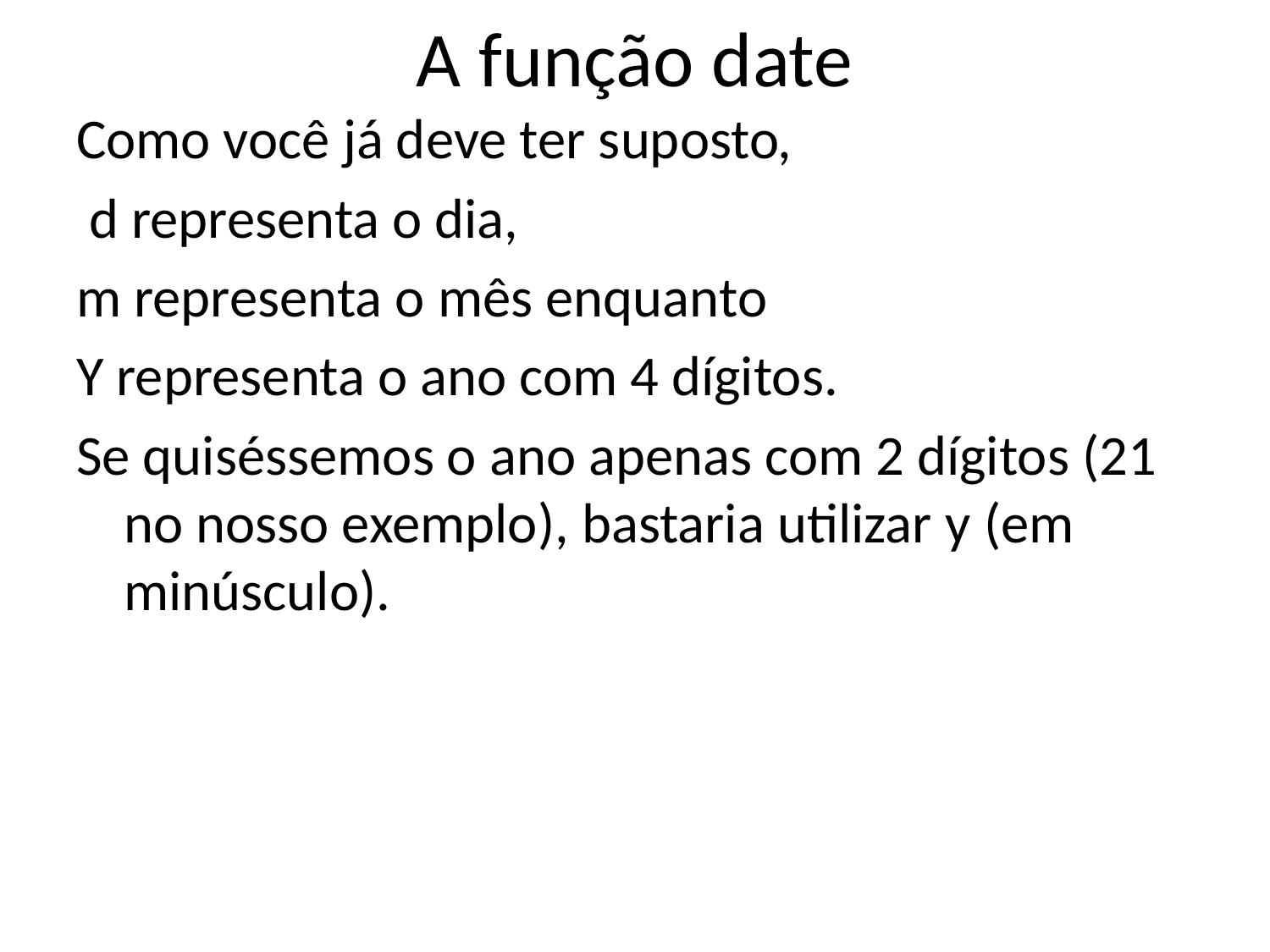

# A função date
Como você já deve ter suposto,
 d representa o dia,
m representa o mês enquanto
Y representa o ano com 4 dígitos.
Se quiséssemos o ano apenas com 2 dígitos (21 no nosso exemplo), bastaria utilizar y (em minúsculo).